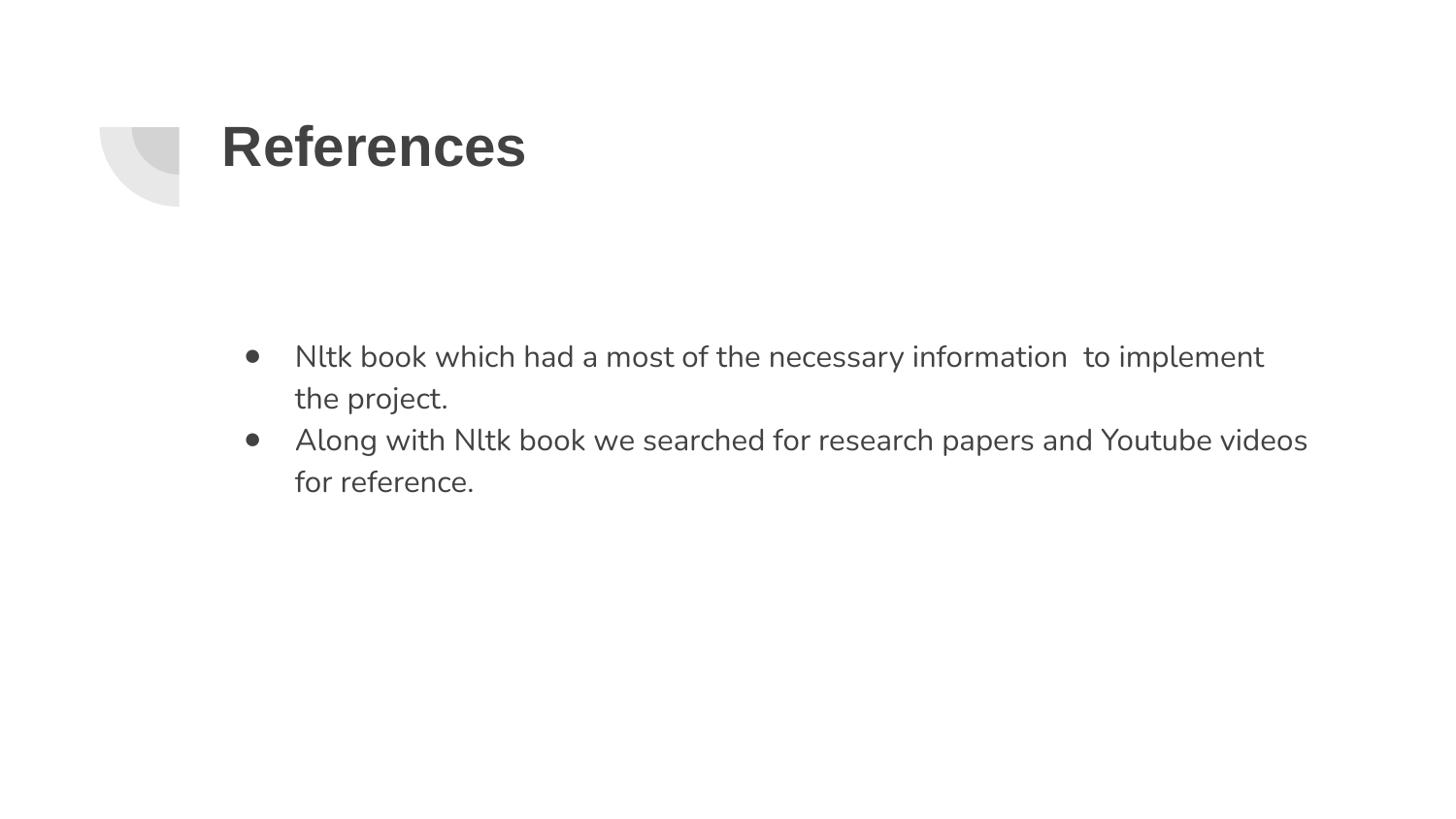

# References
Nltk book which had a most of the necessary information  to implement the project.
Along with Nltk book we searched for research papers and Youtube videos for reference.